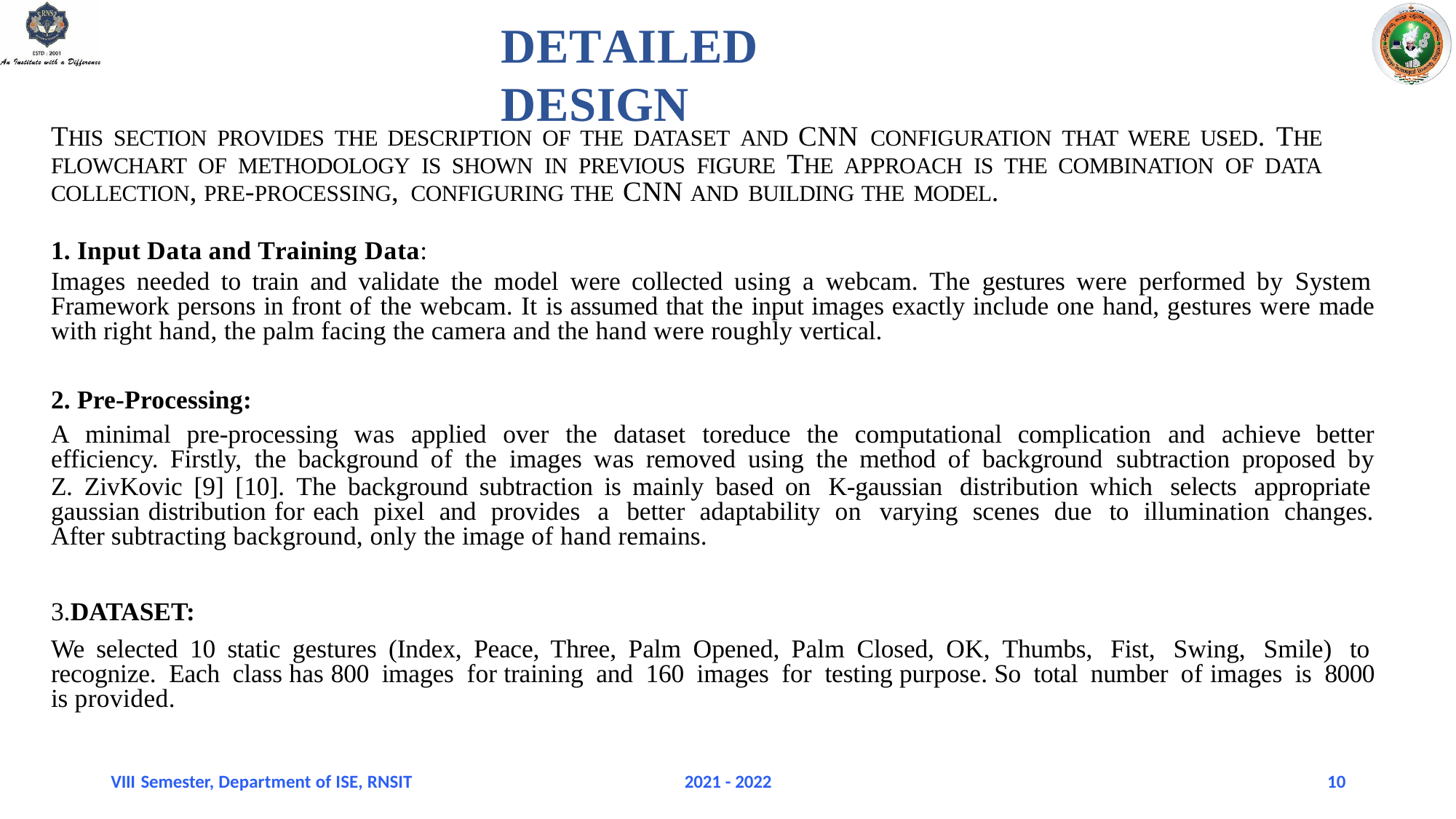

# DETAILED DESIGN
THIS SECTION PROVIDES THE DESCRIPTION OF THE DATASET AND CNN CONFIGURATION THAT WERE USED. THE  FLOWCHART OF METHODOLOGY IS SHOWN IN PREVIOUS FIGURE THE APPROACH IS THE COMBINATION OF DATA  COLLECTION, PRE-PROCESSING, CONFIGURING THE CNN AND BUILDING THE MODEL.
Input Data and Training Data:
Images needed to train and validate the model were collected using a webcam. The gestures were performed by System  Framework persons in front of the webcam. It is assumed that the input images exactly include one hand, gestures were made  with right hand, the palm facing the camera and the hand were roughly vertical.

Pre-Processing:
A  minimal pre-processing was  applied over the  dataset  toreduce the  computational complication and achieve  better
efficiency. Firstly, the background of the images was removed using the method of background subtraction proposed by
Z. ZivKovic [9] [10]. The background subtraction is mainly based on K-gaussian distribution which selects appropriate  gaussian distribution for each pixel and provides  a  better adaptability on  varying scenes due  to illumination changes.  After subtracting background, only the image of hand remains.

3.DATASET:
We selected 10 static gestures (Index, Peace, Three, Palm Opened, Palm Closed, OK, Thumbs, Fist, Swing, Smile) to  recognize. Each class has 800 images for training and 160 images for testing purpose. So total number of images is 8000  is provided.
VIII Semester, Department of ISE, RNSIT
2021 - 2022
10